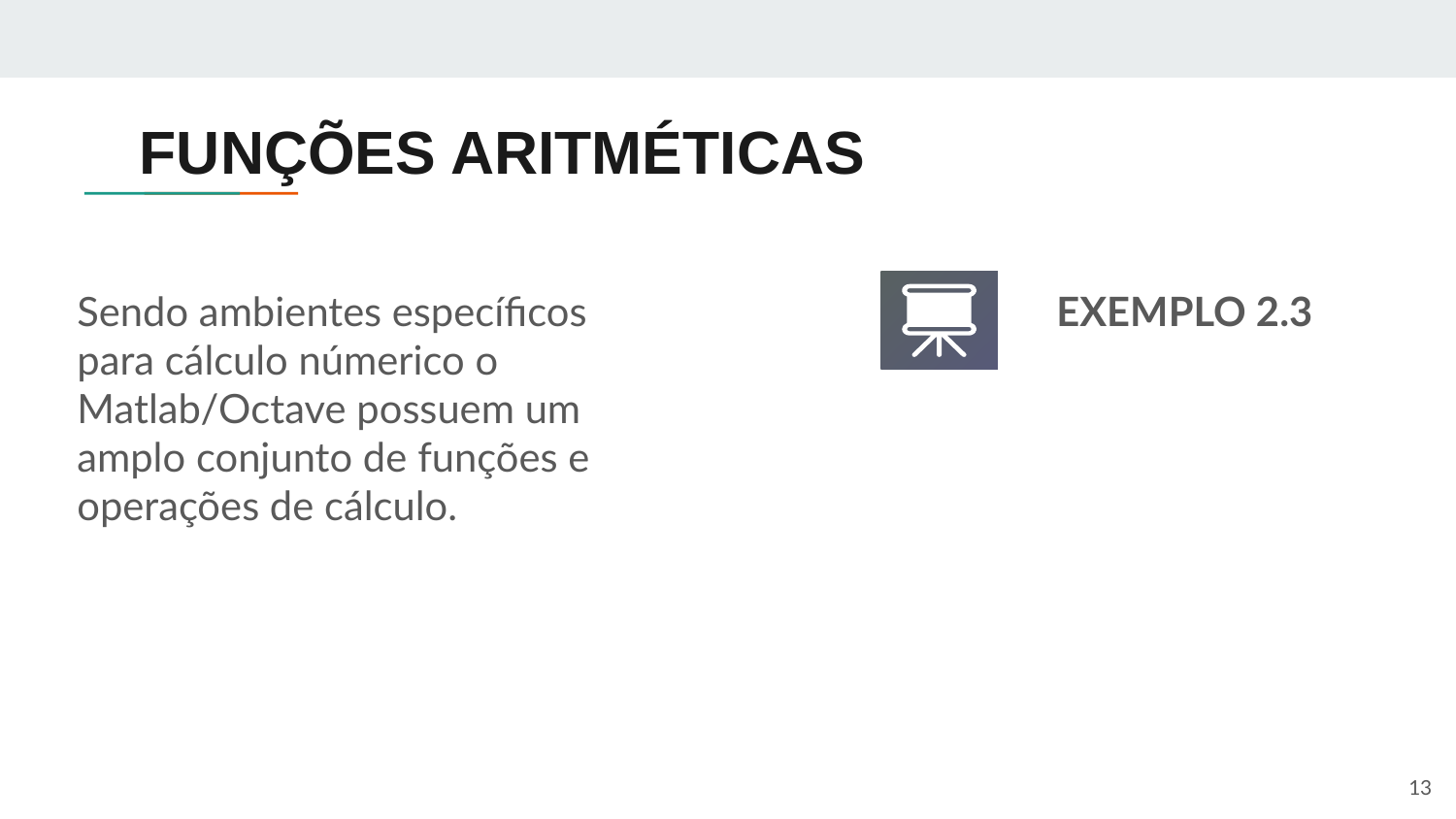

# FUNÇÕES ARITMÉTICAS
Sendo ambientes específicos para cálculo númerico o Matlab/Octave possuem um amplo conjunto de funções e operações de cálculo.

EXEMPLO 2.3

13